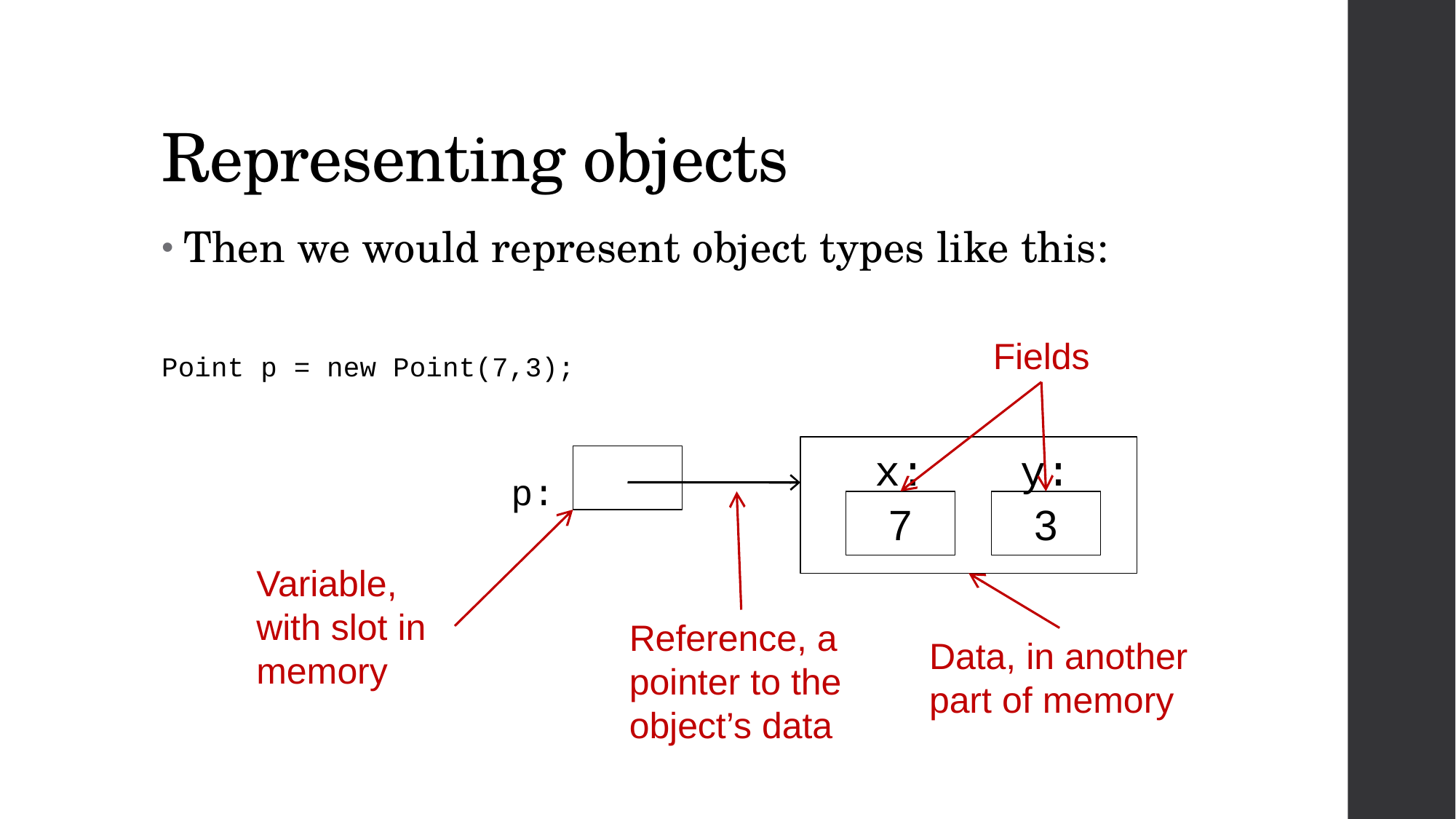

# Representing objects
Then we would represent object types like this:

Point p = new Point(7,3);
Fields

x:
y:

p:
7
3
Variable, with slot in memory
Reference, a pointer to the object’s data
Data, in another part of memory